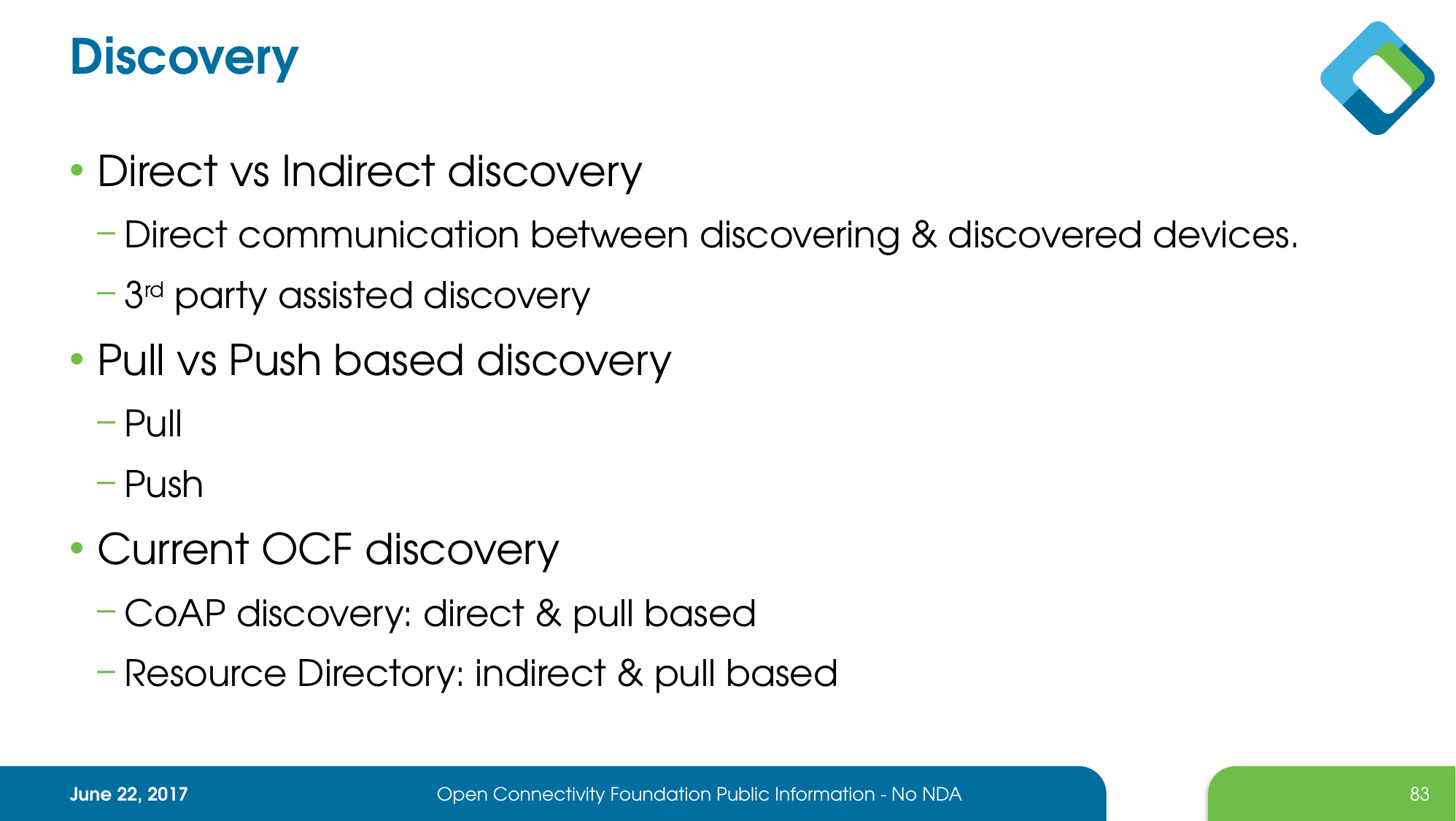

# Discovery
Direct vs Indirect discovery
Direct communication between discovering & discovered devices.
3rd party assisted discovery
Pull vs Push based discovery
Pull
Push
Current OCF discovery
CoAP discovery: direct & pull based
Resource Directory: indirect & pull based
June 22, 2017
Open Connectivity Foundation Public Information - No NDA
83